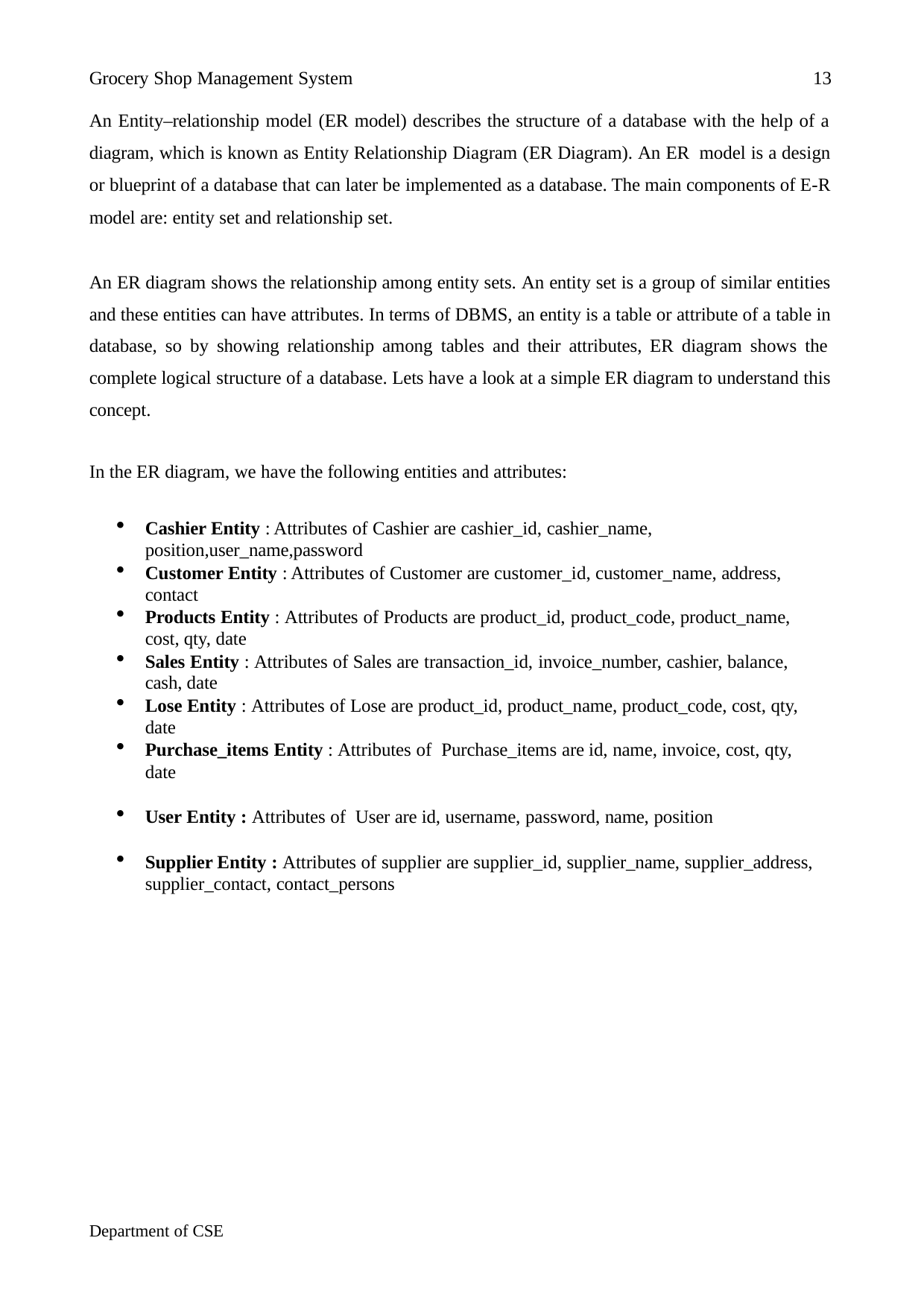

Grocery Shop Management System	13
An Entity–relationship model (ER model) describes the structure of a database with the help of a  diagram, which is known as Entity Relationship Diagram (ER Diagram). An ER model is a design  or blueprint of a database that can later be implemented as a database. The main components of E-R  model are: entity set and relationship set.

An ER diagram shows the relationship among entity sets. An entity set is a group of similar entities  and these entities can have attributes. In terms of DBMS, an entity is a table or attribute of a table in  database, so by showing relationship among tables and their attributes, ER diagram shows the  complete logical structure of a database. Lets have a look at a simple ER diagram to understand this  concept.

In the ER diagram, we have the following entities and attributes:

Cashier Entity : Attributes of Cashier are cashier_id, cashier_name,  position,user_name,password
Customer Entity : Attributes of Customer are customer_id, customer_name, address,  contact
Products Entity : Attributes of Products are product_id, product_code, product_name,  cost, qty, date
Sales Entity : Attributes of Sales are transaction_id, invoice_number, cashier, balance,  cash, date
Lose Entity : Attributes of Lose are product_id, product_name, product_code, cost, qty,  date
Purchase_items Entity : Attributes of Purchase_items are id, name, invoice, cost, qty, date

User Entity : Attributes of User are id, username, password, name, position

Supplier Entity : Attributes of supplier are supplier_id, supplier_name, supplier_address,  supplier_contact, contact_persons
Department of CSE